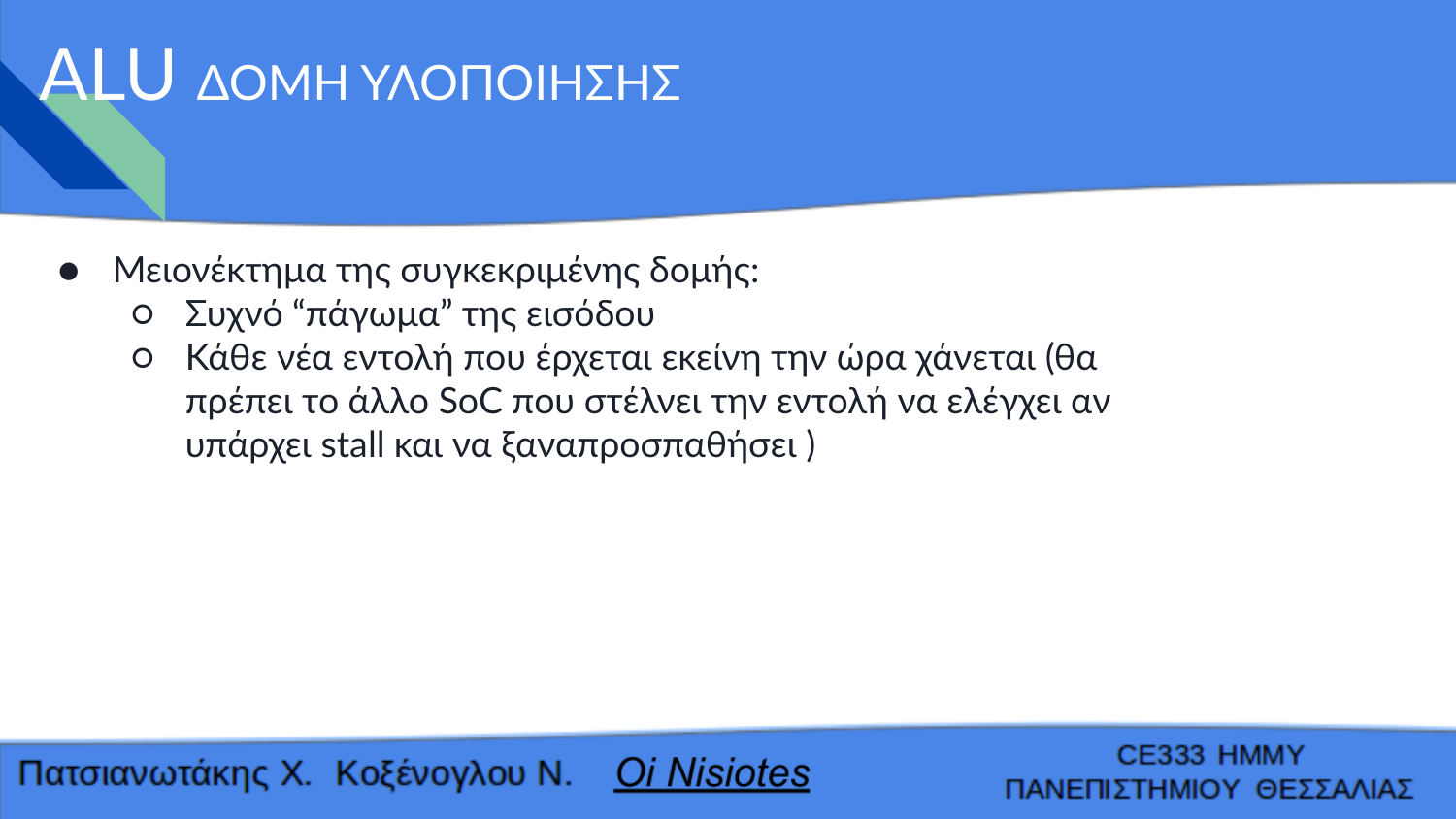

# ALU ΔΟΜΗ ΥΛΟΠΟΙΗΣΗΣ

Μειονέκτημα της συγκεκριμένης δομής:
Συχνό “πάγωμα” της εισόδου
Κάθε νέα εντολή που έρχεται εκείνη την ώρα χάνεται (θα πρέπει το άλλο SoC που στέλνει την εντολή να ελέγχει αν υπάρχει stall και να ξαναπροσπαθήσει )